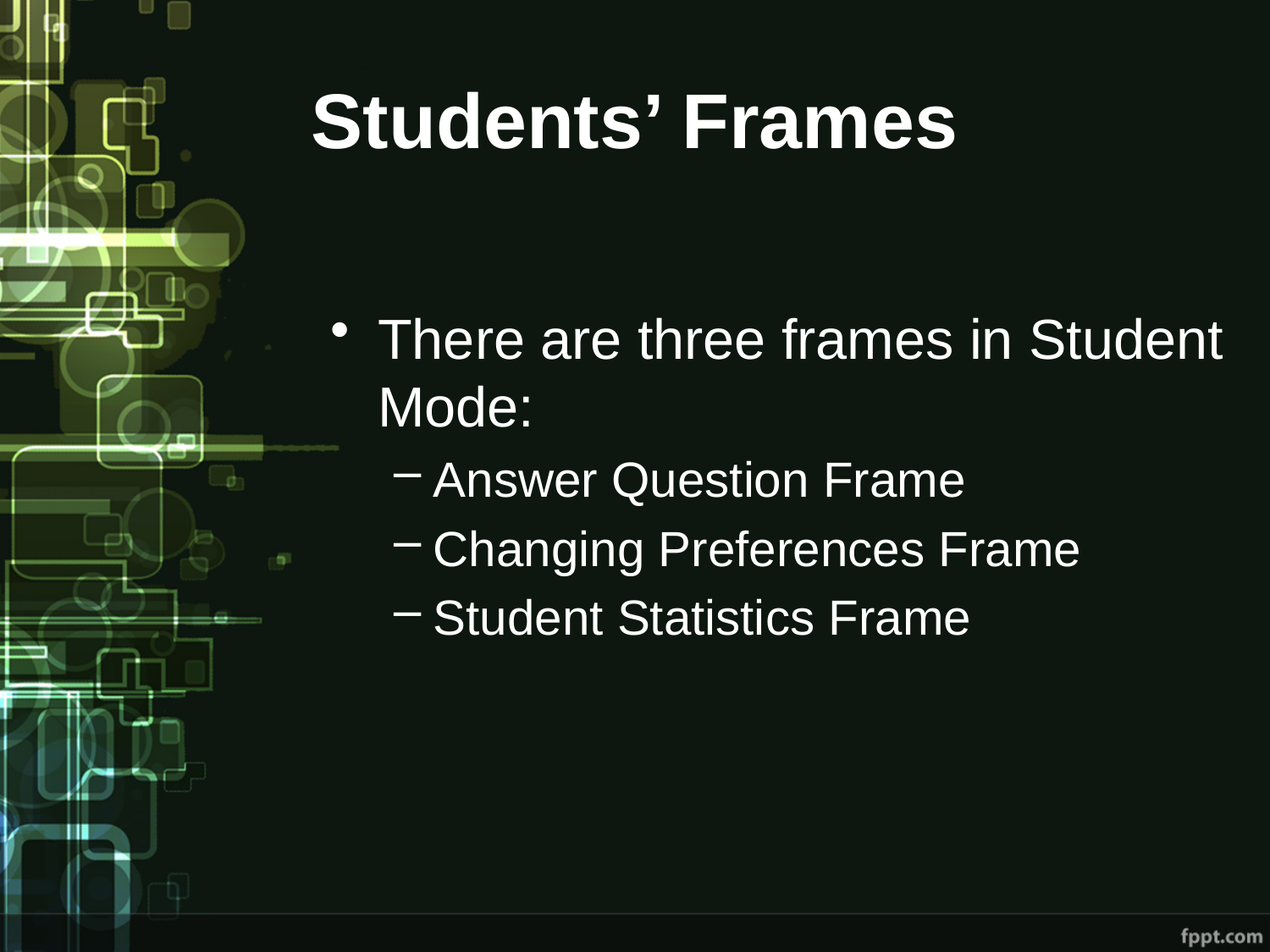

# Students’ Frames
There are three frames in Student Mode:
Answer Question Frame
Changing Preferences Frame
Student Statistics Frame